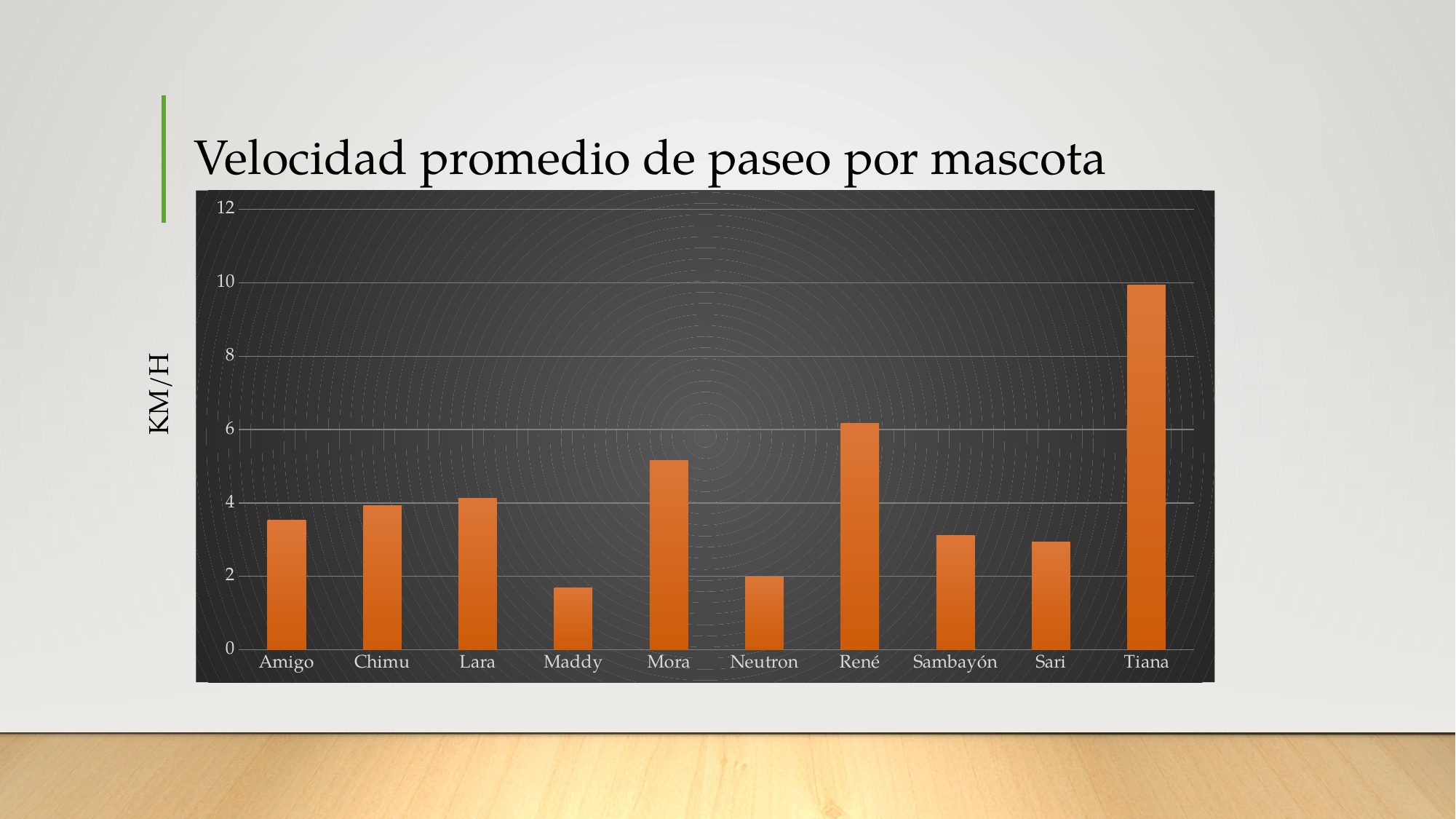

# Velocidad promedio de paseo por mascota

### Chart

| Category | Total |
|---|---|
| Amigo | 3.531049250535332 |
| Chimu | 3.935550935550935 |
| Lara | 4.121301775147929 |
| Maddy | 1.678018575851393 |
| Mora | 5.150406504065041 |
| Neutron | 1.990783410138249 |
| René | 6.169354838709677 |
| Sambayón | 3.109704641350211 |
| Sari | 2.943096234309623 |
| Tiana | 9.945631067961164 |
KM/H